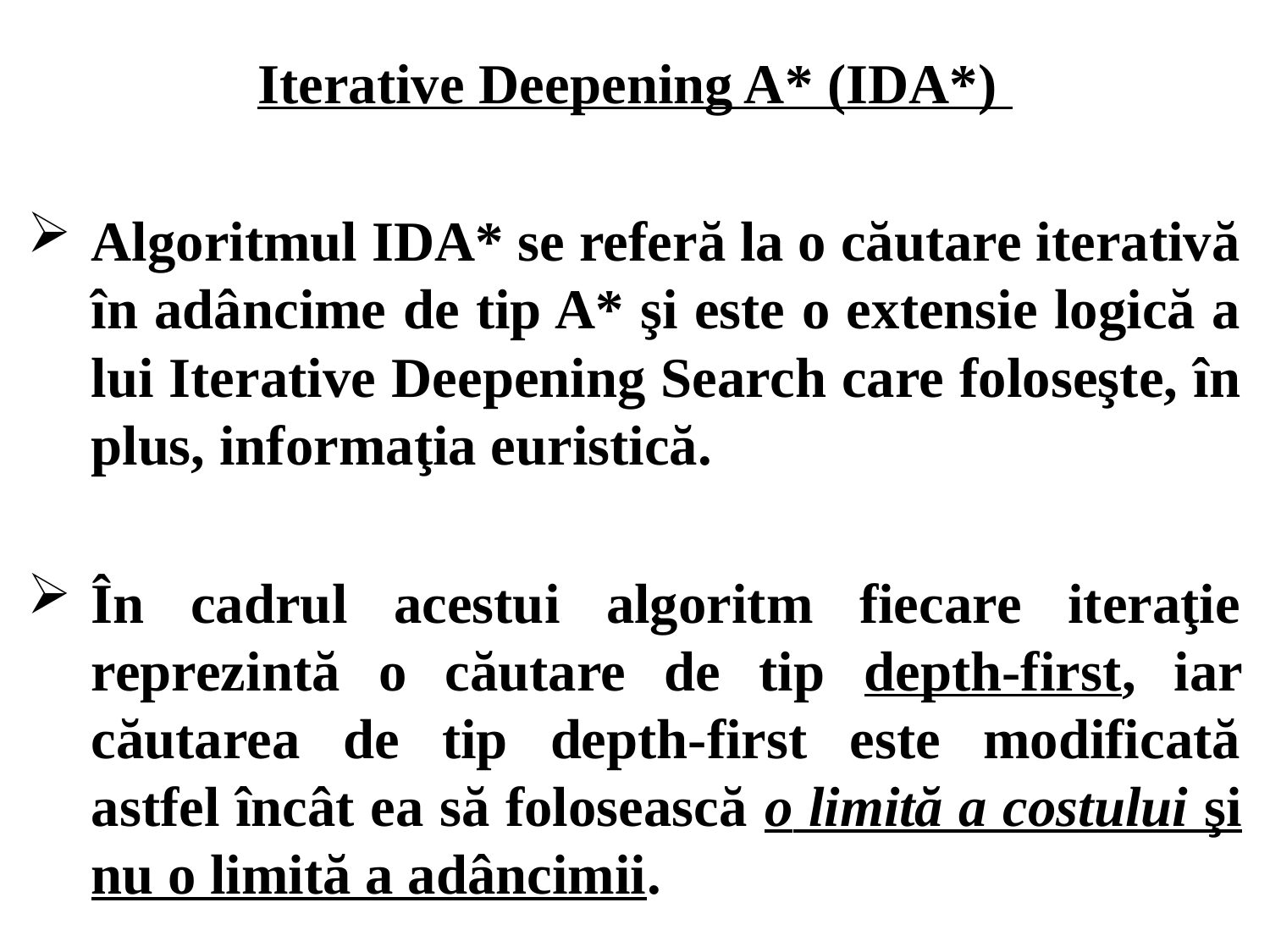

Iterative Deepening A* (IDA*)

Algoritmul IDA* se referă la o căutare iterativă în adâncime de tip A* şi este o extensie logică a lui Iterative Deepening Search care foloseşte, în plus, informaţia euristică.

În cadrul acestui algoritm fiecare iteraţie reprezintă o căutare de tip depth-first, iar căutarea de tip depth-first este modificată astfel încât ea să folosească o limită a costului şi nu o limită a adâncimii.